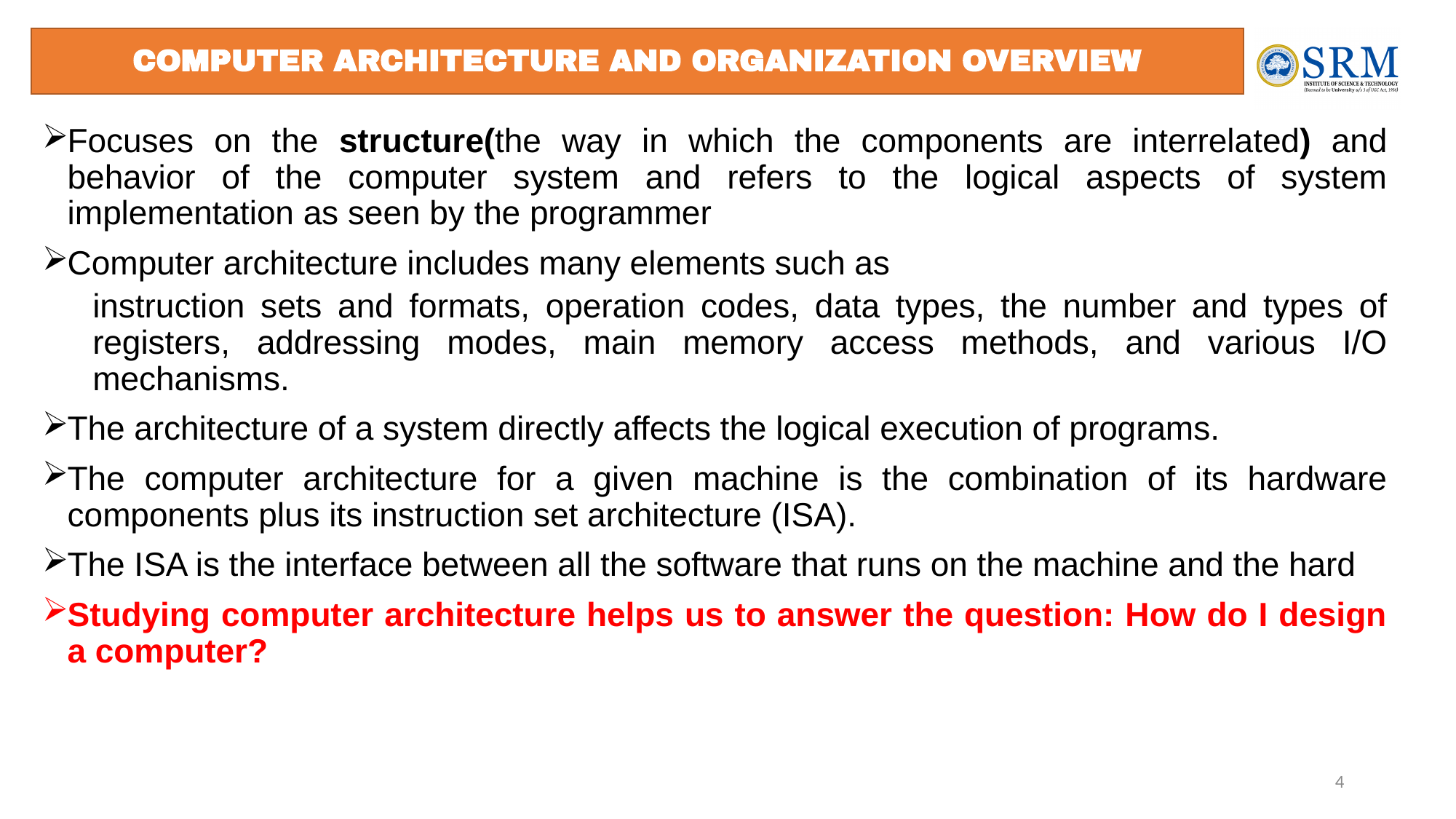

COMPUTER ARCHITECTURE AND ORGANIZATION OVERVIEW
Focuses on the structure(the way in which the components are interrelated) and behavior of the computer system and refers to the logical aspects of system implementation as seen by the programmer
Computer architecture includes many elements such as
instruction sets and formats, operation codes, data types, the number and types of registers, addressing modes, main memory access methods, and various I/O mechanisms.
The architecture of a system directly affects the logical execution of programs.
The computer architecture for a given machine is the combination of its hardware components plus its instruction set architecture (ISA).
The ISA is the interface between all the software that runs on the machine and the hard
Studying computer architecture helps us to answer the question: How do I design a computer?
4